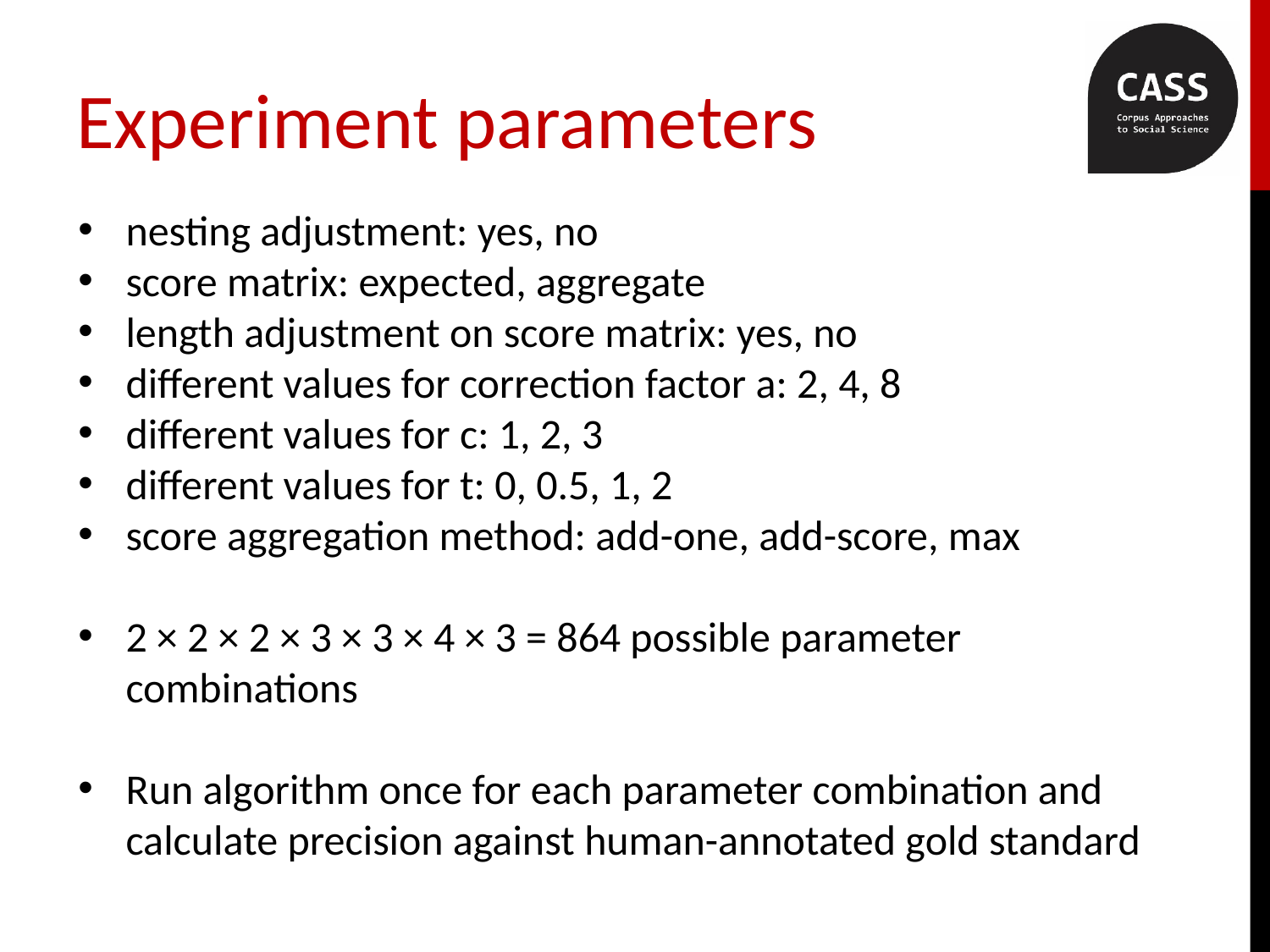

# Experiment parameters
nesting adjustment: yes, no
score matrix: expected, aggregate
length adjustment on score matrix: yes, no
different values for correction factor a: 2, 4, 8
different values for c: 1, 2, 3
different values for t: 0, 0.5, 1, 2
score aggregation method: add-one, add-score, max

2 × 2 × 2 × 3 × 3 × 4 × 3 = 864 possible parameter combinations

Run algorithm once for each parameter combination and calculate precision against human-annotated gold standard